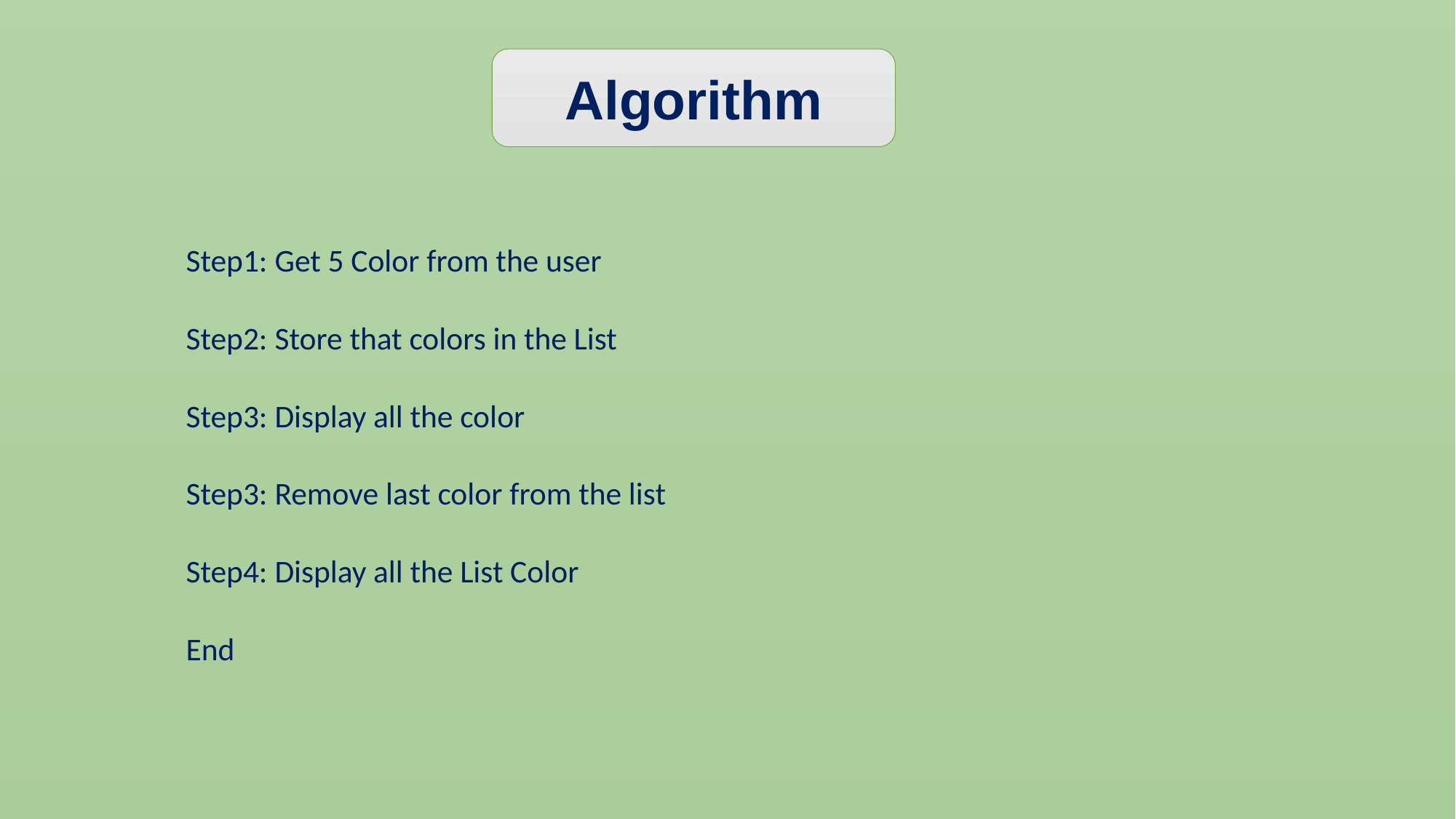

Algorithm
Step1: Get 5 Color from the user
Step2: Store that colors in the List
Step3: Display all the color
Step3: Remove last color from the list
Step4: Display all the List Color
End